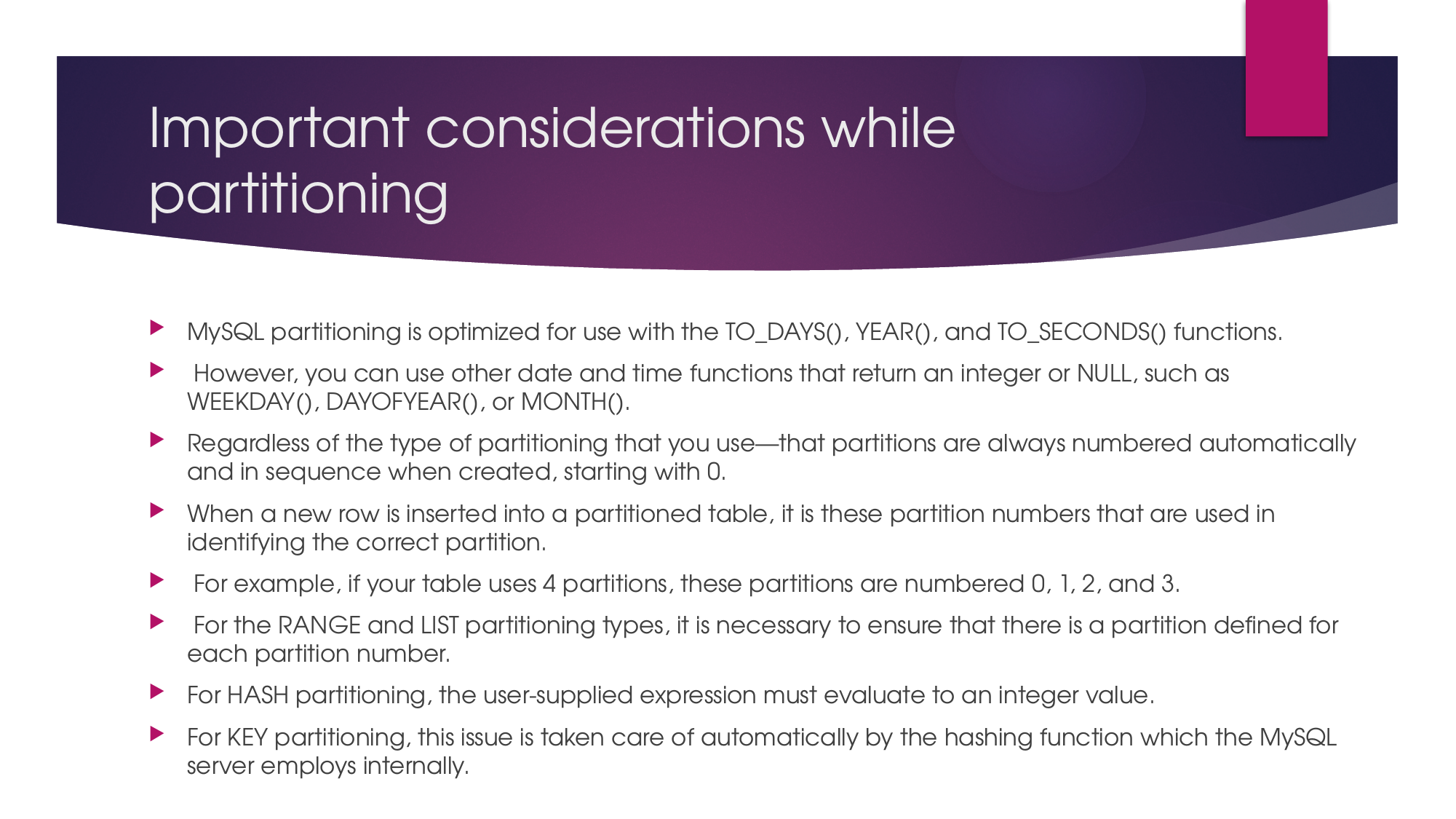

# Important considerations while partitioning
MySQL partitioning is optimized for use with the TO_DAYS(), YEAR(), and TO_SECONDS() functions.
 However, you can use other date and time functions that return an integer or NULL, such as WEEKDAY(), DAYOFYEAR(), or MONTH().
Regardless of the type of partitioning that you use—that partitions are always numbered automatically and in sequence when created, starting with 0.
When a new row is inserted into a partitioned table, it is these partition numbers that are used in identifying the correct partition.
 For example, if your table uses 4 partitions, these partitions are numbered 0, 1, 2, and 3.
 For the RANGE and LIST partitioning types, it is necessary to ensure that there is a partition defined for each partition number.
For HASH partitioning, the user-supplied expression must evaluate to an integer value.
For KEY partitioning, this issue is taken care of automatically by the hashing function which the MySQL server employs internally.